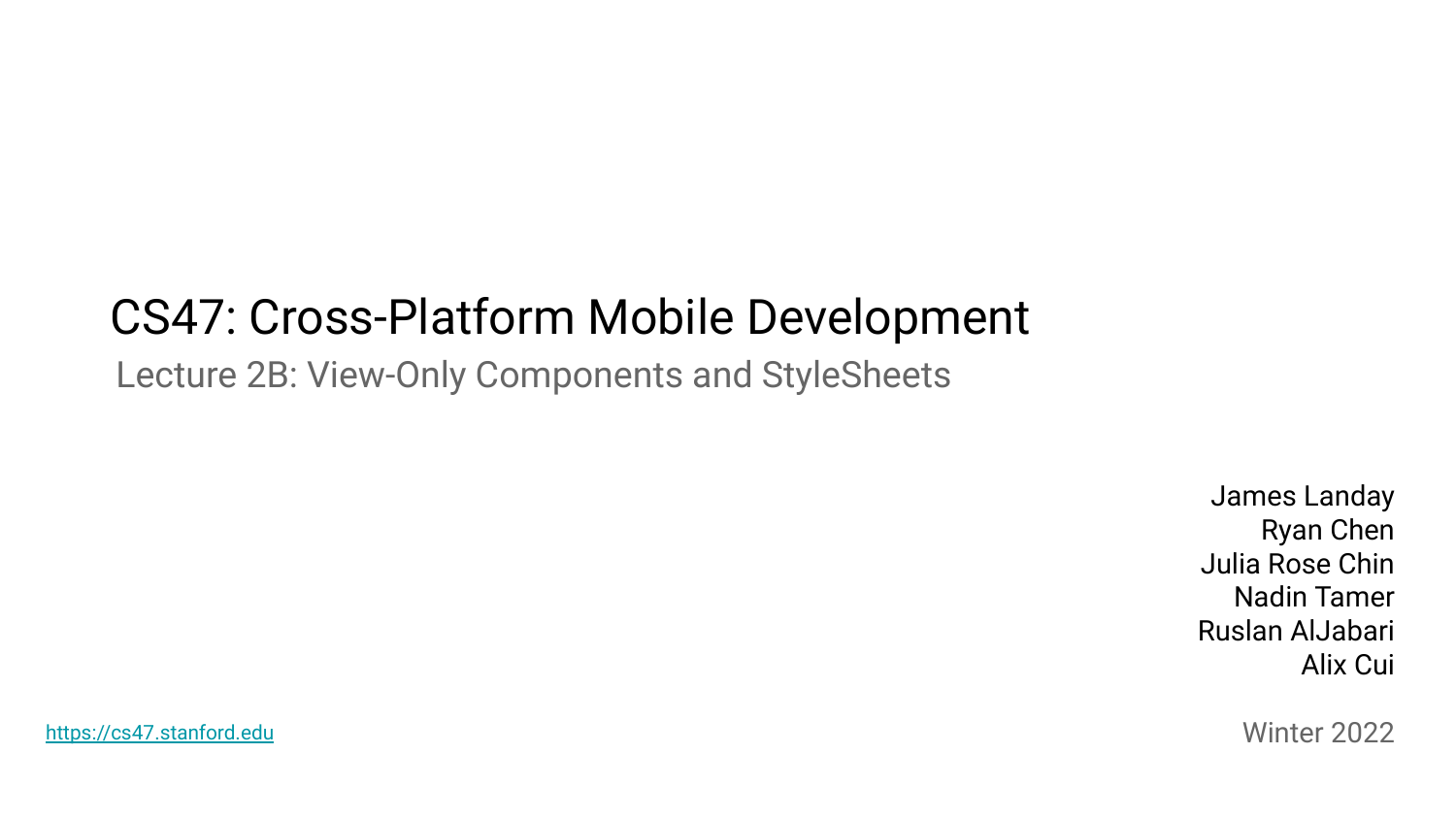

CS47: Cross-Platform Mobile Development
Lecture 2B: View-Only Components and StyleSheets
James Landay
Ryan Chen
Julia Rose Chin
Nadin Tamer
Ruslan AlJabari
Alix Cui

Winter 2022
https://cs47.stanford.edu